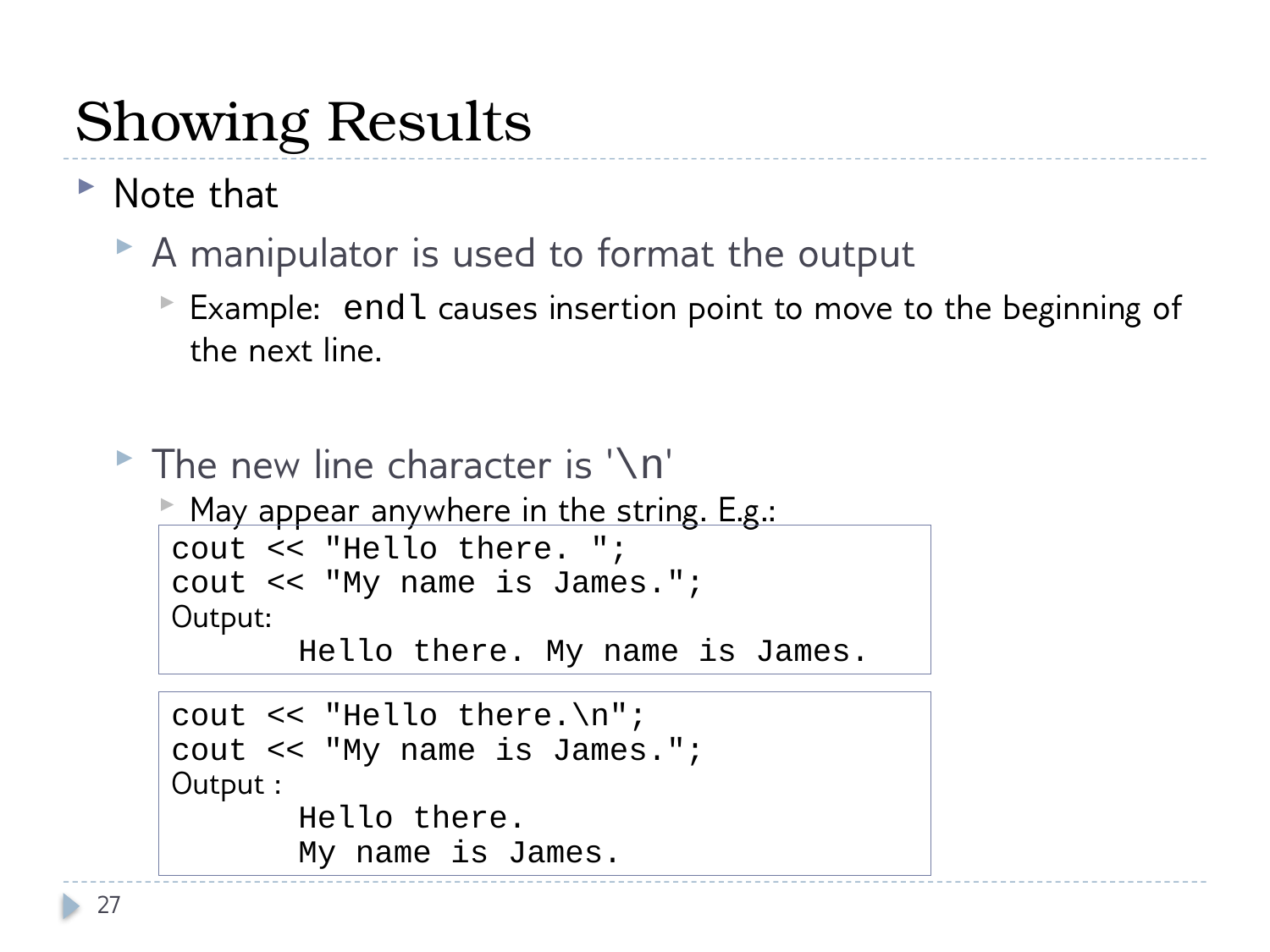

# Showing Results
Note that
A manipulator is used to format the output
Example:  endl causes insertion point to move to the beginning of the next line.

The new line character is '\n'
May appear anywhere in the string. E.g.:

cout << "Hello there. ";
cout << "My name is James.";
Output:
	Hello there. My name is James.
cout << "Hello there.\n";
cout << "My name is James.";
Output :
	Hello there.
	My name is James.
27